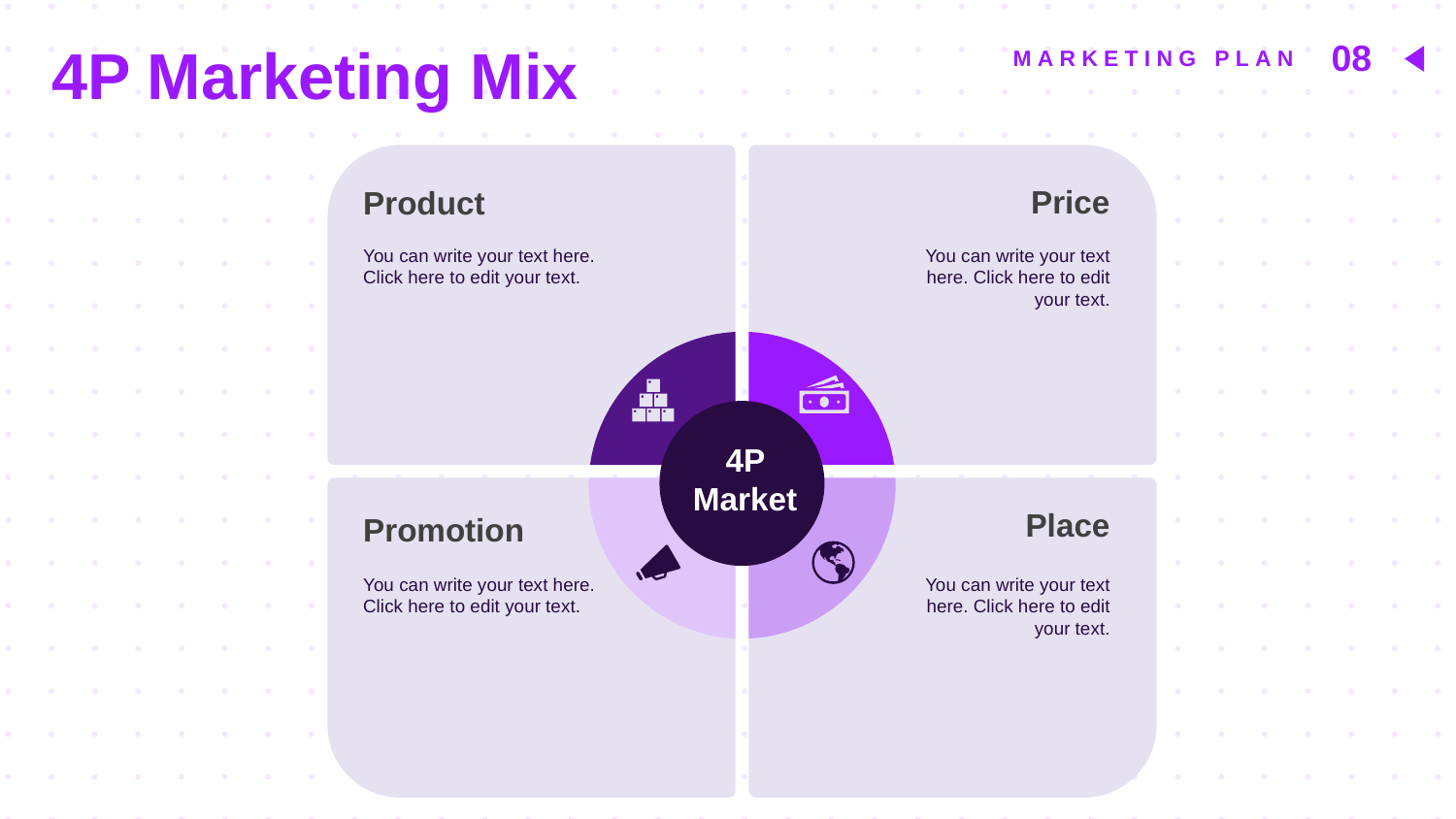

4P Marketing Mix
08
MARKETING PLAN

Price
Product
You can write your text here. Click here to edit your text.
You can write your text here. Click here to edit your text.

4P Market

Place
Promotion

You can write your text here. Click here to edit your text.
You can write your text here. Click here to edit your text.